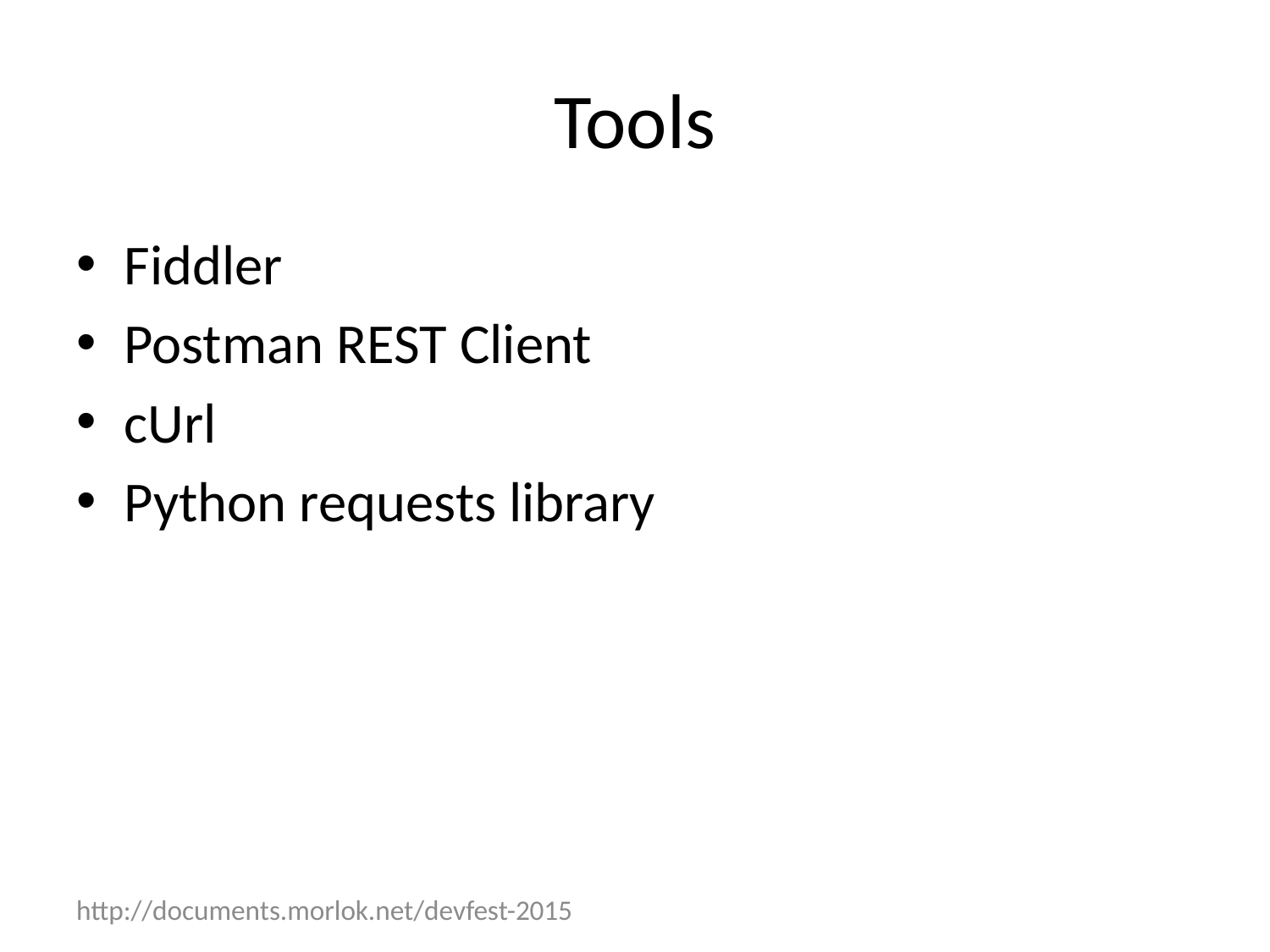

# Tools
Fiddler
Postman REST Client
cUrl
Python requests library